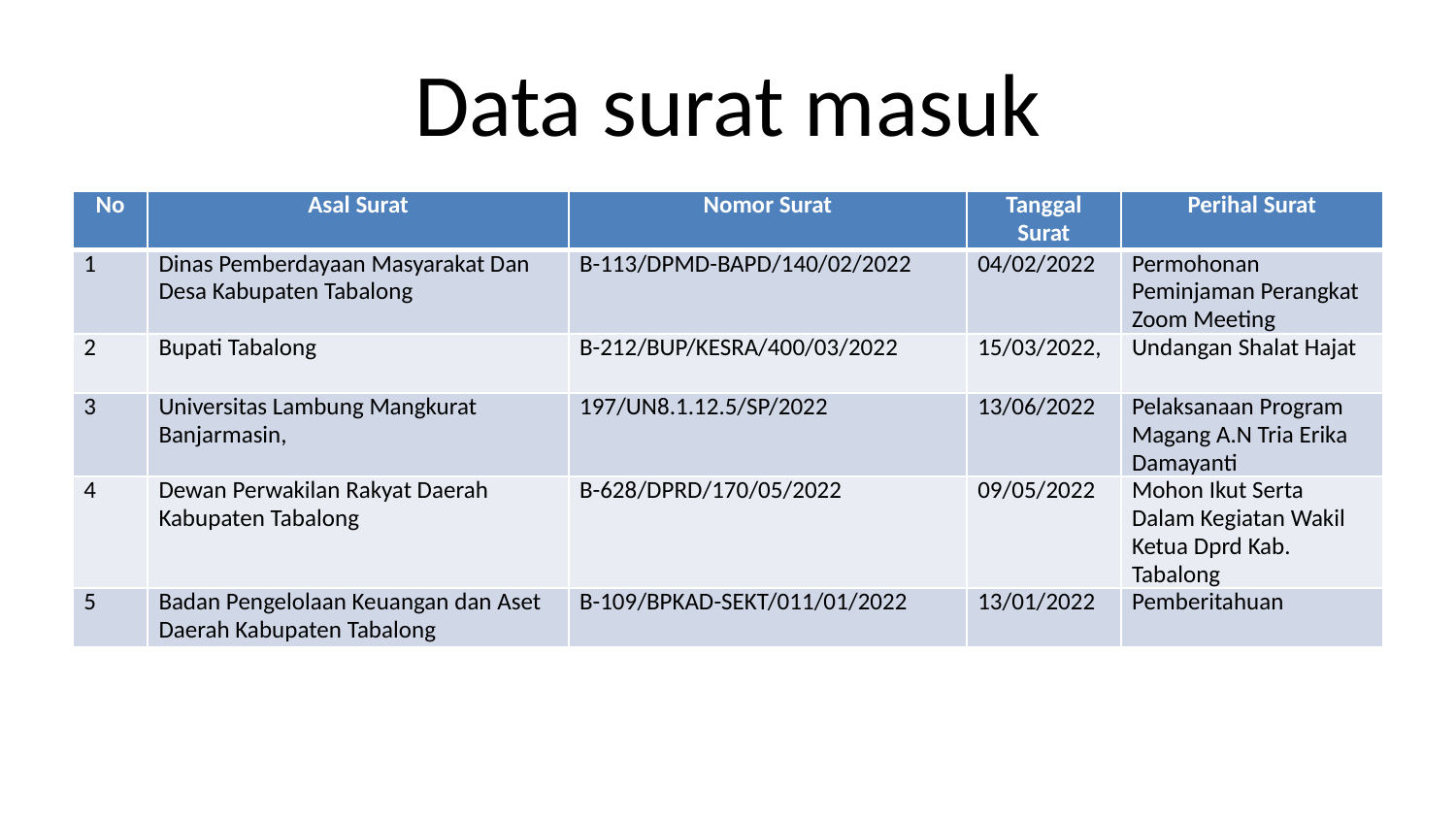

# Data surat masuk
| No | Asal Surat | Nomor Surat | Tanggal Surat | Perihal Surat |
| --- | --- | --- | --- | --- |
| 1 | Dinas Pemberdayaan Masyarakat Dan Desa Kabupaten Tabalong | B-113/DPMD-BAPD/140/02/2022 | 04/02/2022 | Permohonan Peminjaman Perangkat Zoom Meeting |
| 2 | Bupati Tabalong | B-212/BUP/KESRA/400/03/2022 | 15/03/2022, | Undangan Shalat Hajat |
| 3 | Universitas Lambung Mangkurat Banjarmasin, | 197/UN8.1.12.5/SP/2022 | 13/06/2022 | Pelaksanaan Program Magang A.N Tria Erika Damayanti |
| 4 | Dewan Perwakilan Rakyat Daerah Kabupaten Tabalong | B-628/DPRD/170/05/2022 | 09/05/2022 | Mohon Ikut Serta Dalam Kegiatan Wakil Ketua Dprd Kab. Tabalong |
| 5 | Badan Pengelolaan Keuangan dan Aset Daerah Kabupaten Tabalong | B-109/BPKAD-SEKT/011/01/2022 | 13/01/2022 | Pemberitahuan |